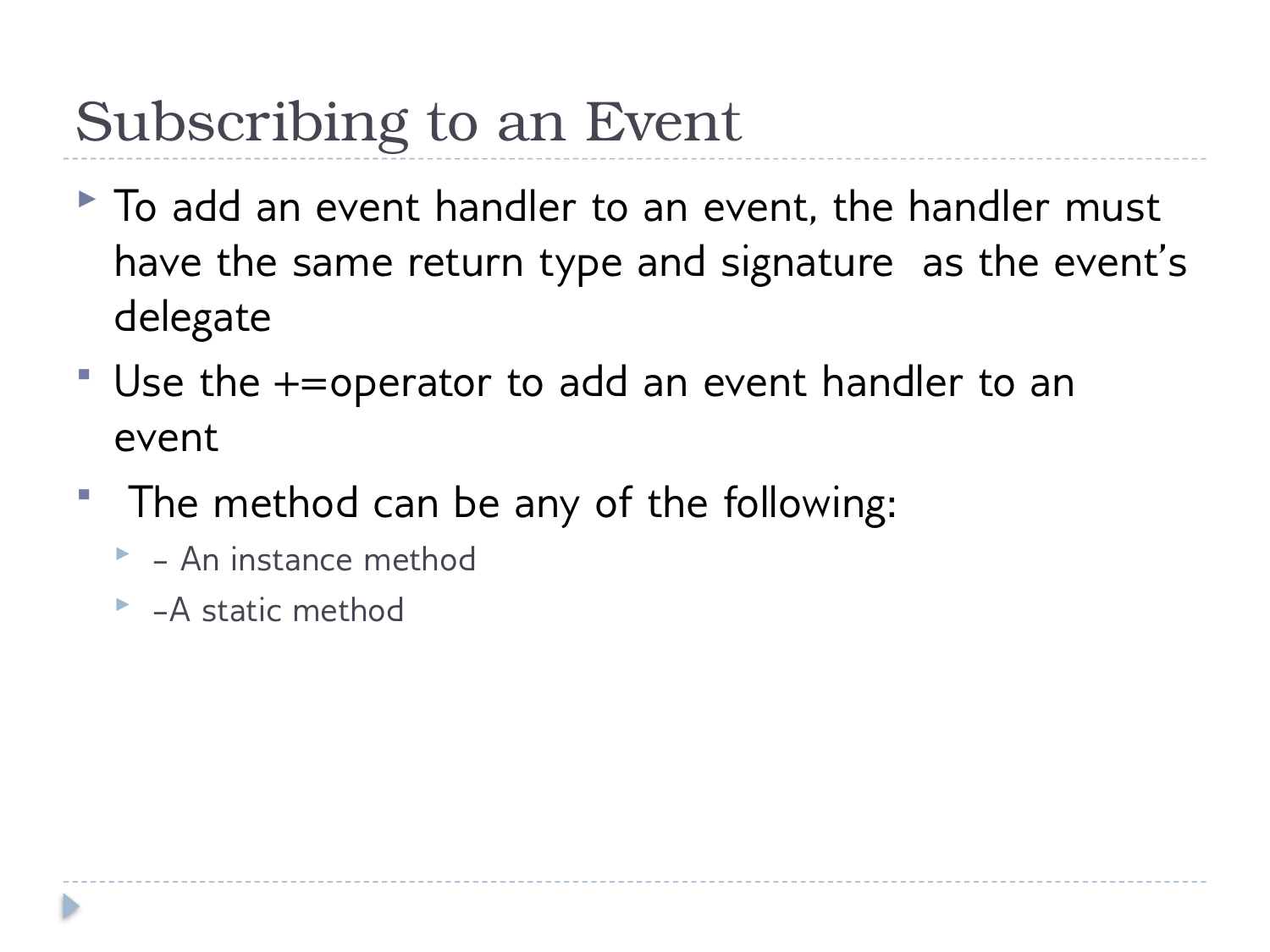

# Subscribing to an Event
To add an event handler to an event, the handler must have the same return type and signature  as the event’s delegate
Use the +=operator to add an event handler to an event
 The method can be any of the following:
– An instance method
–A static method